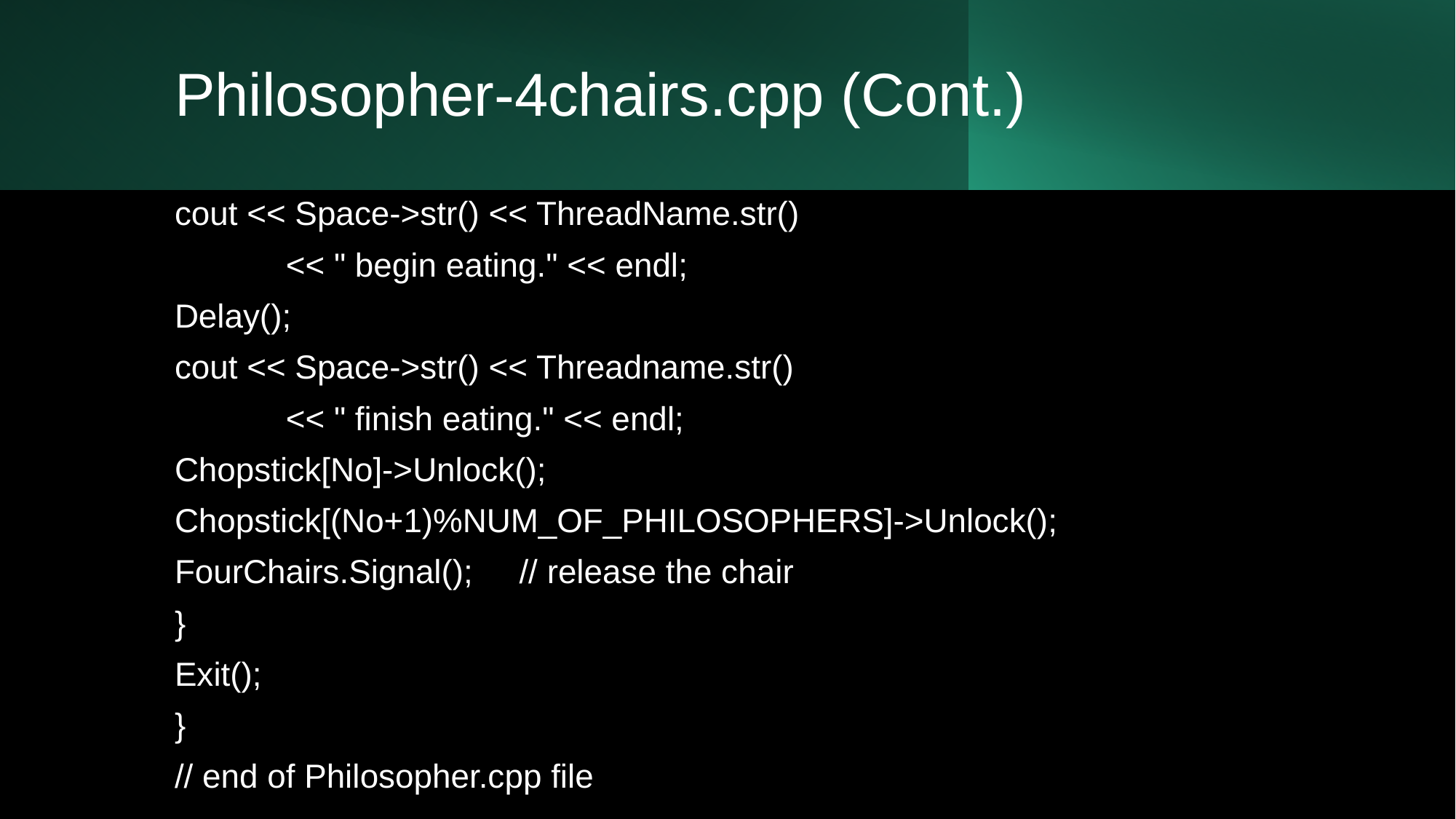

# Philosopher-4chairs.cpp (Cont.)
cout << Space->str() << ThreadName.str()
            << " begin eating." << endl;
Delay();
cout << Space->str() << Threadname.str()
            << " finish eating." << endl;
Chopstick[No]->Unlock();
Chopstick[(No+1)%NUM_OF_PHILOSOPHERS]->Unlock();
FourChairs.Signal();     // release the chair
}
Exit();
}
// end of Philosopher.cpp file